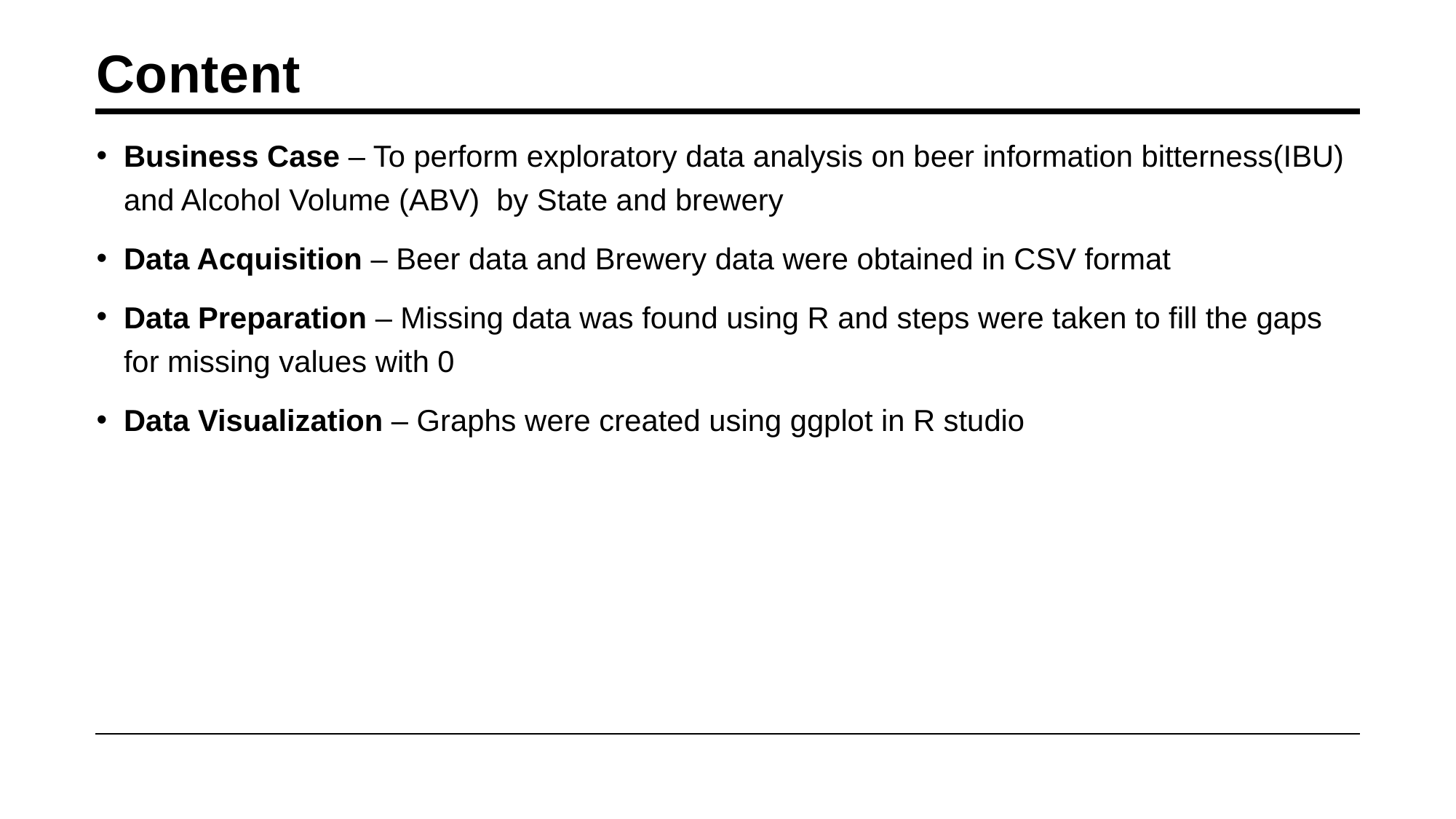

# Content
Business Case – To perform exploratory data analysis on beer information bitterness(IBU) and Alcohol Volume (ABV)  by State and brewery
Data Acquisition – Beer data and Brewery data were obtained in CSV format
Data Preparation – Missing data was found using R and steps were taken to fill the gaps for missing values with 0
Data Visualization – Graphs were created using ggplot in R studio